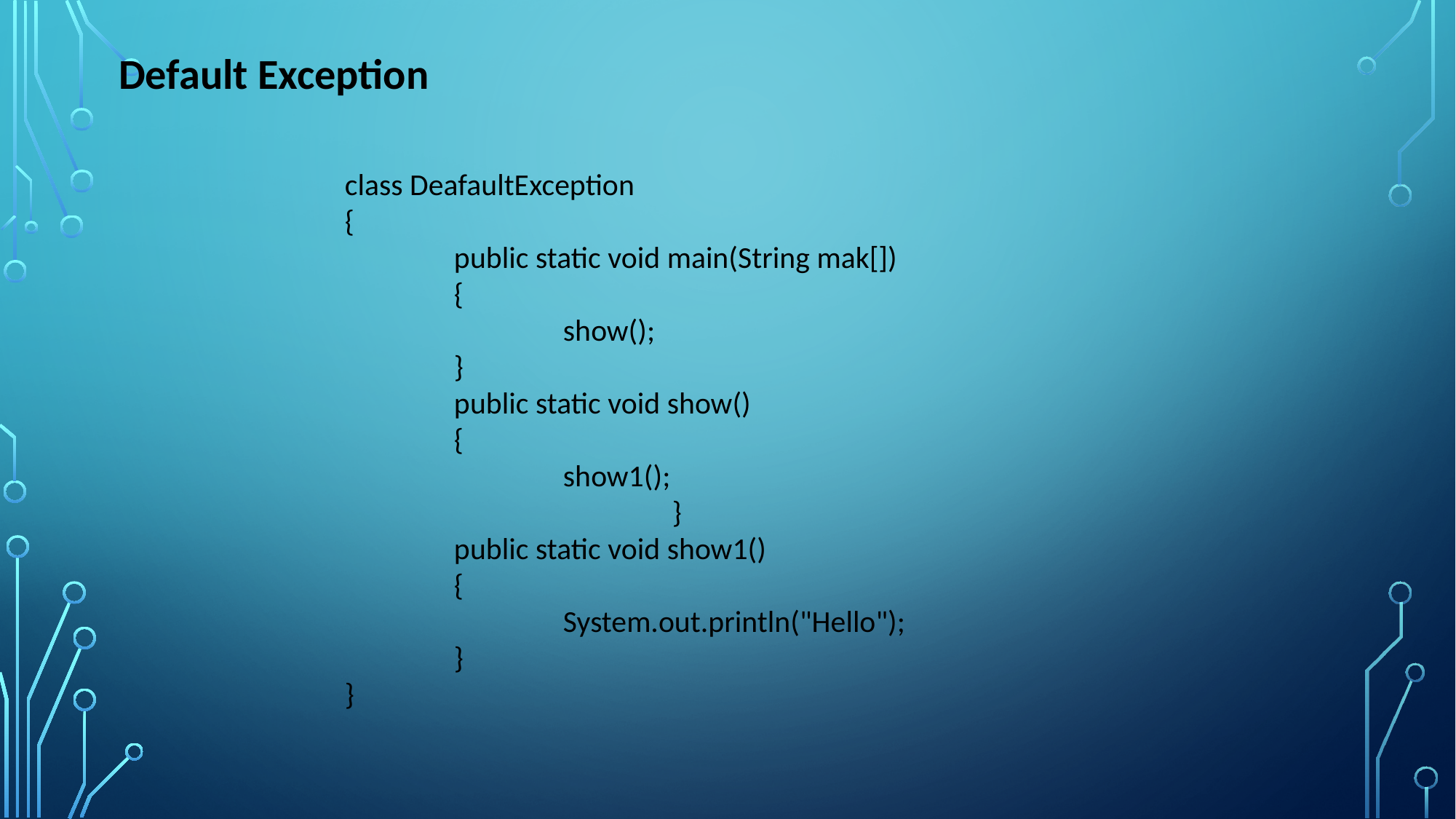

Default Exception
class DeafaultException
{
	public static void main(String mak[])
	{
		show();
	}
	public static void show()
	{
		show1();
			}
	public static void show1()
	{
		System.out.println("Hello");
	}
}